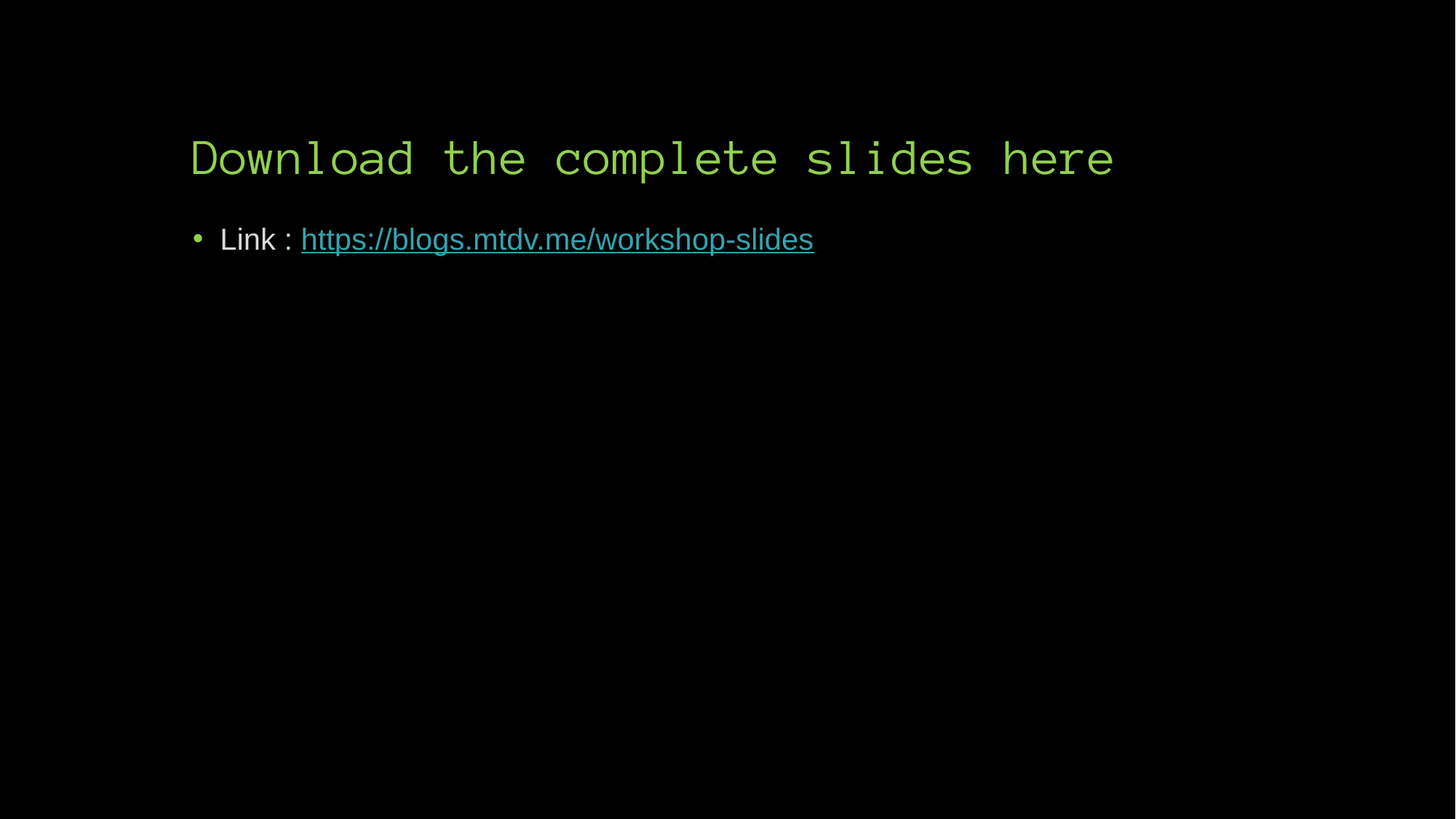

# Download the complete slides here
Link : https://blogs.mtdv.me/workshop-slides